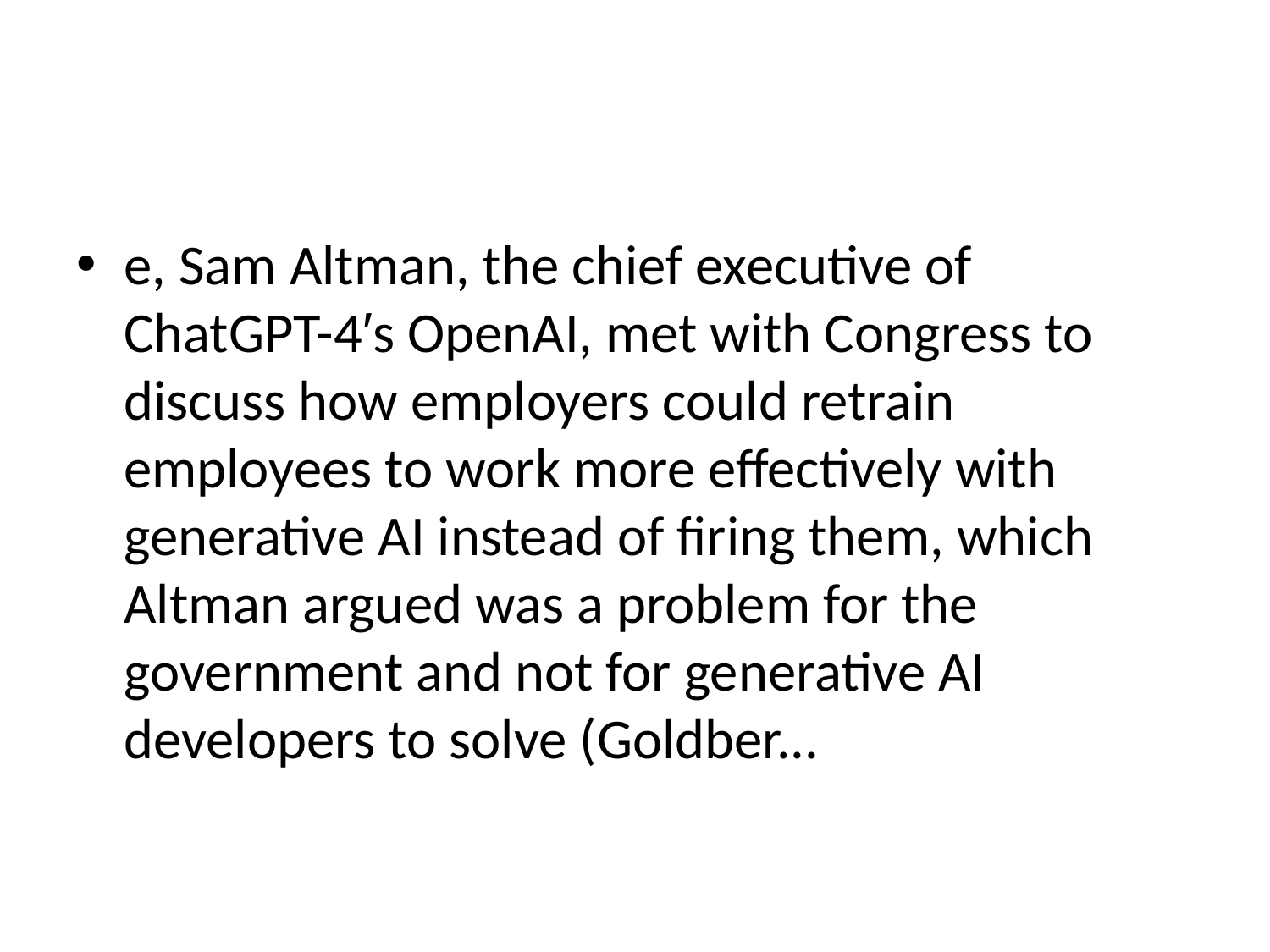

#
e, Sam Altman, the chief executive of ChatGPT-4′s OpenAI, met with Congress to discuss how employers could retrain employees to work more effectively with generative AI instead of firing them, which Altman argued was a problem for the government and not for generative AI developers to solve (Goldber...